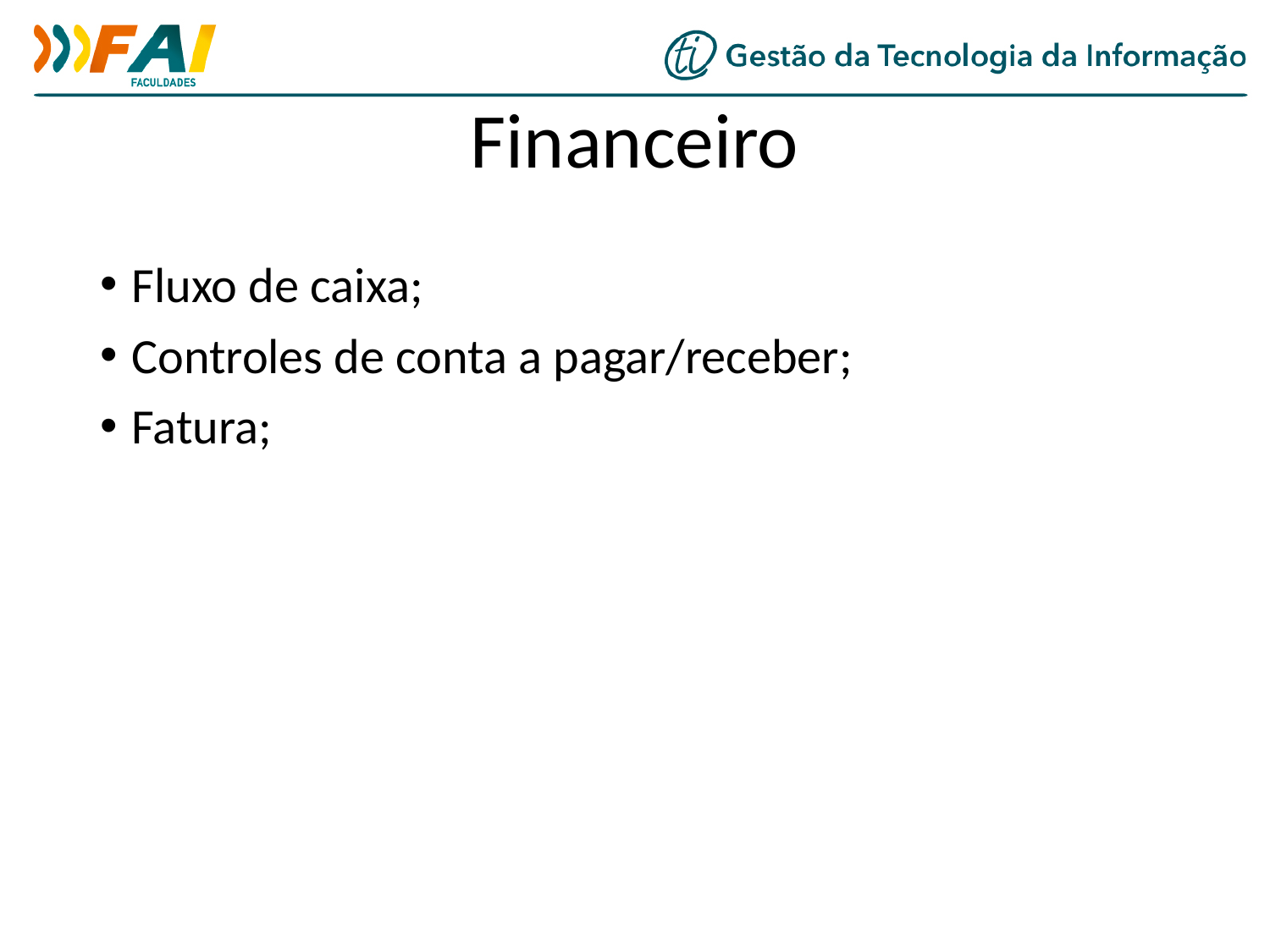

# Financeiro
Fluxo de caixa;
Controles de conta a pagar/receber;
Fatura;